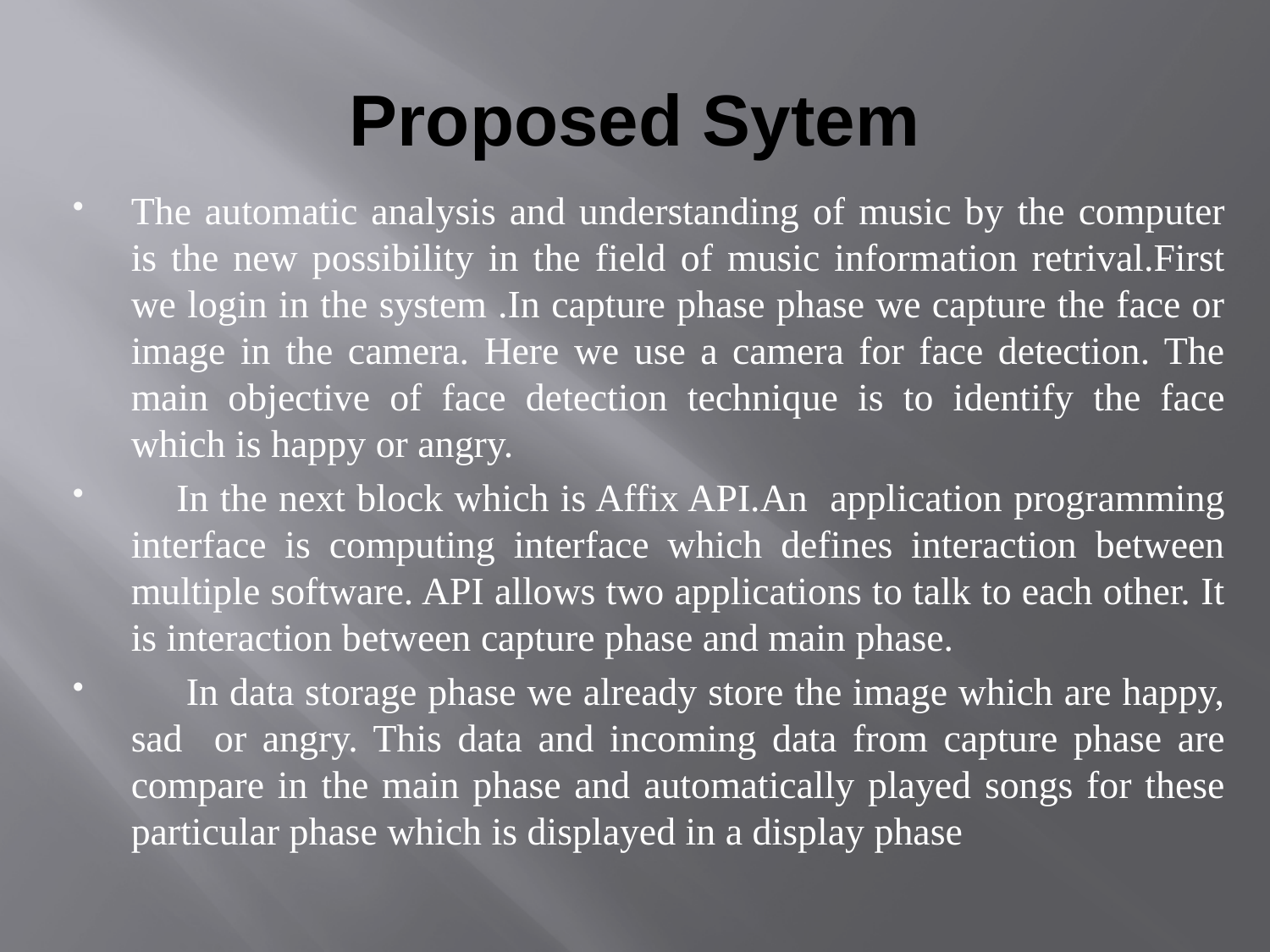

# Proposed Sytem
The automatic analysis and understanding of music by the computer is the new possibility in the field of music information retrival.First we login in the system .In capture phase phase we capture the face or image in the camera. Here we use a camera for face detection. The main objective of face detection technique is to identify the face which is happy or angry.
    In the next block which is Affix API.An  application programming interface is computing interface which defines interaction between multiple software. API allows two applications to talk to each other. It is interaction between capture phase and main phase.
     In data storage phase we already store the image which are happy, sad  or angry. This data and incoming data from capture phase are compare in the main phase and automatically played songs for these particular phase which is displayed in a display phase